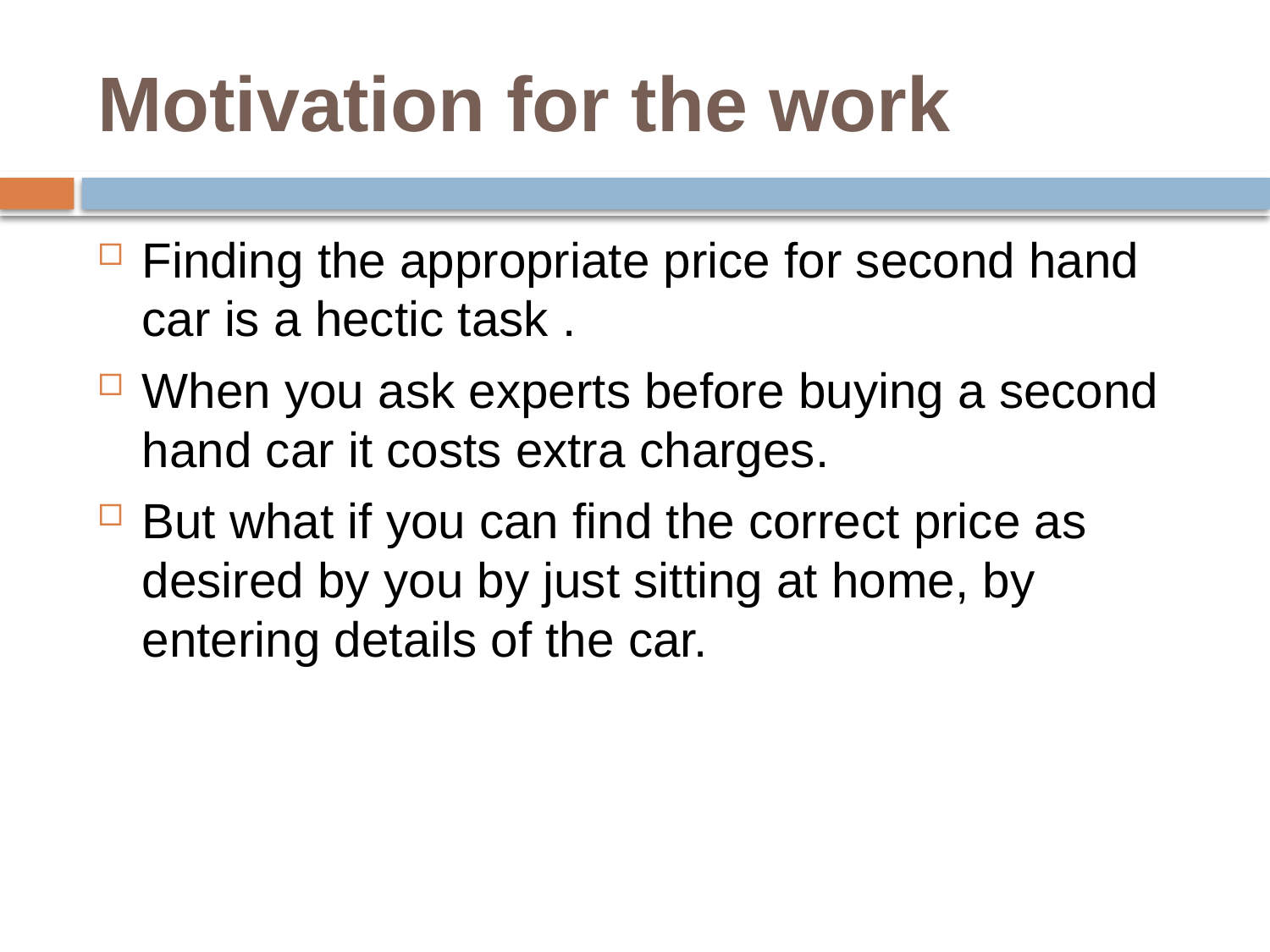

# Motivation for the work
Finding the appropriate price for second hand car is a hectic task .
When you ask experts before buying a second hand car it costs extra charges.
But what if you can find the correct price as desired by you by just sitting at home, by entering details of the car.